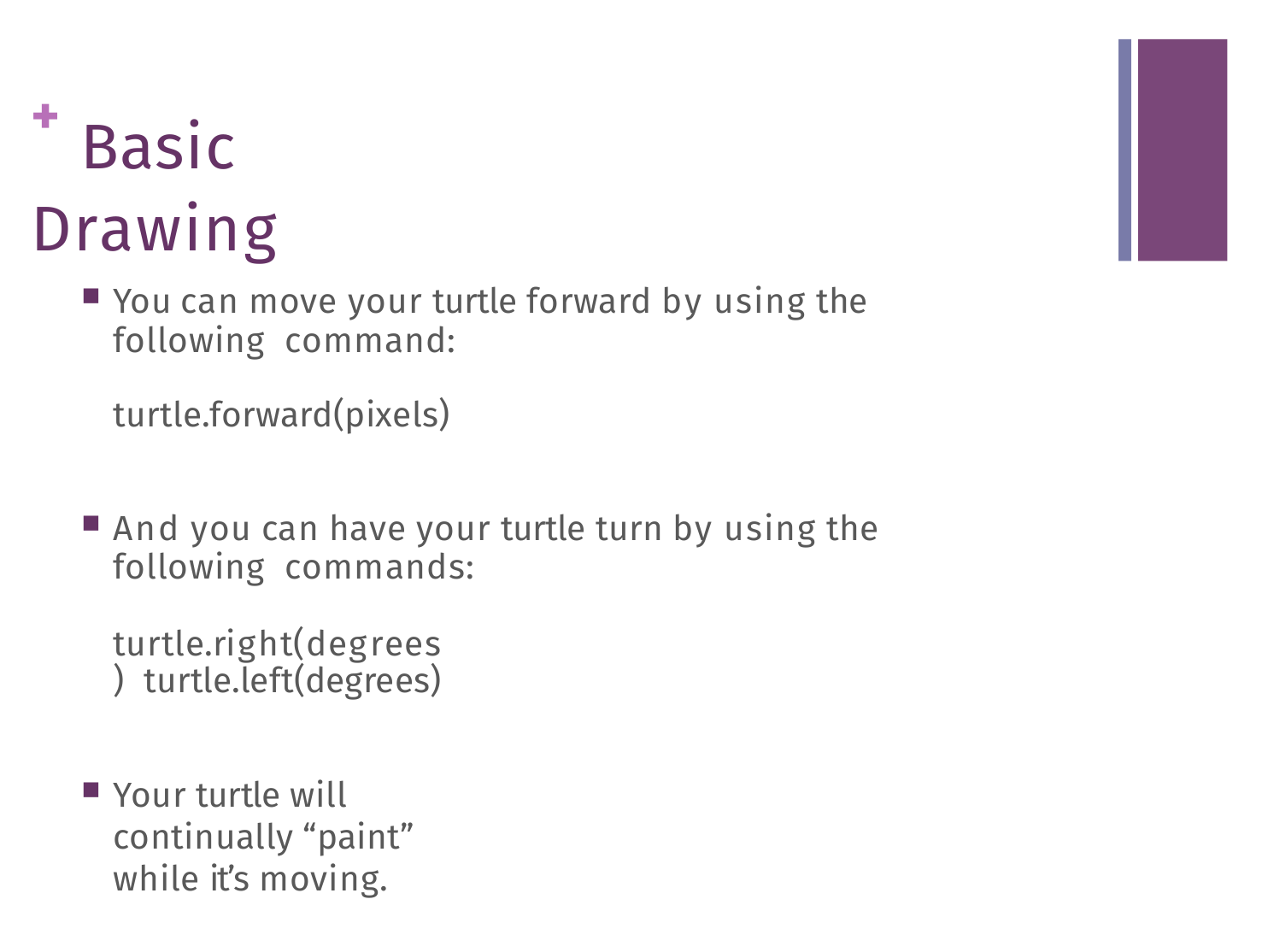

# + Basic Drawing
You can move your turtle forward by using the following  command:
turtle.forward(pixels)

And you can have your turtle turn by using the following  commands:

turtle.right(degrees)  turtle.left(degrees)

Your turtle will continually “paint” while it’s moving.